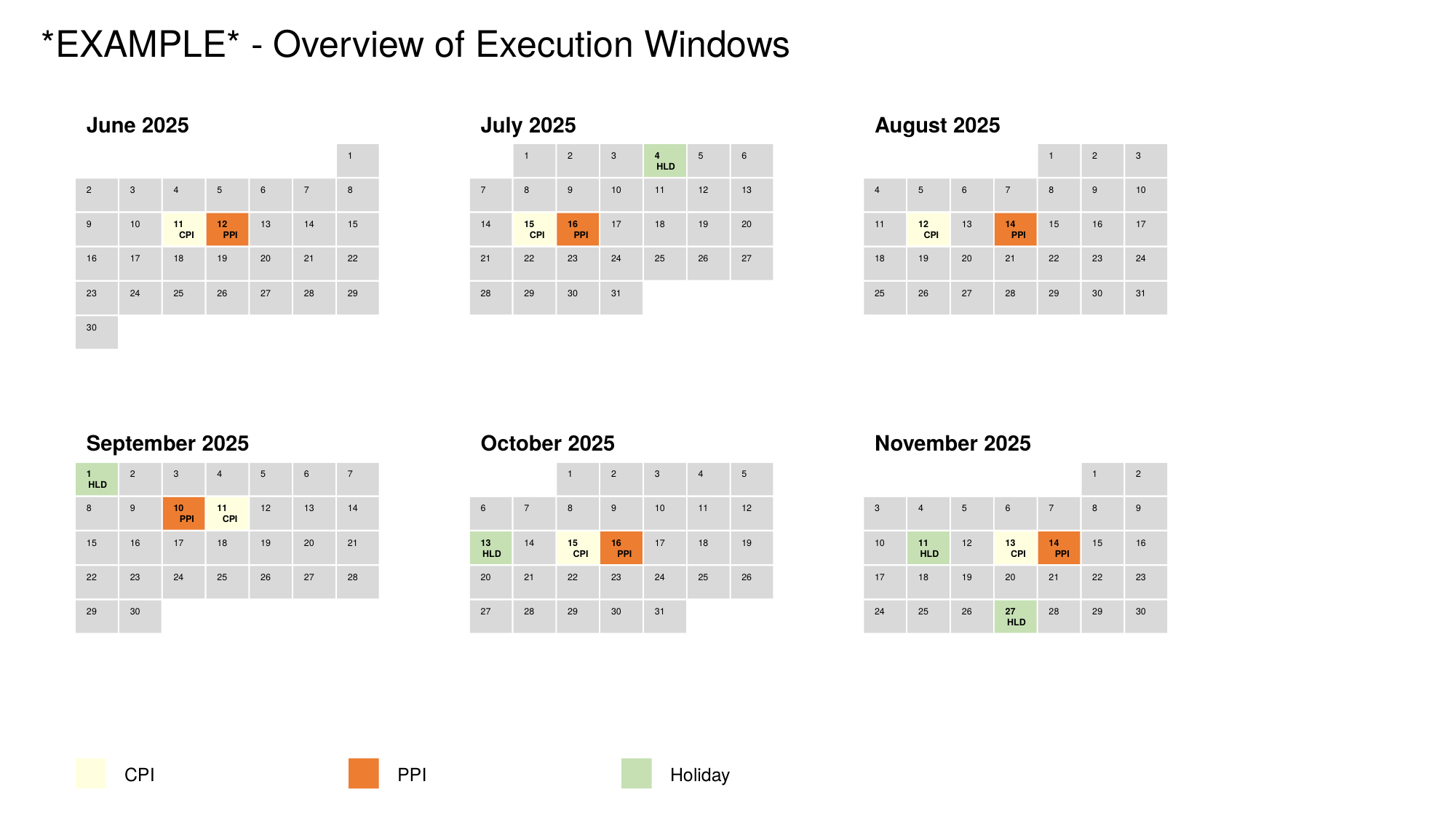

*EXAMPLE* - Overview of Execution Windows
June 2025
July 2025
August 2025
1

1

2

3

4
HLD
5

6

1

2

3

2

3

4

5

6

7

8

7

8

9

10

11

12

13

4

5

6

7

8

9

10

9

10

11
CPI
12
PPI
13

14

15

14

15
CPI
16
PPI
17

18

19

20

11

12
CPI
13

14
PPI
15

16

17

16

17

18

19

20

21

22

21

22

23

24

25

26

27

18

19

20

21

22

23

24

23

24

25

26

27

28

29

28

29

30

31

25

26

27

28

29

30

31

30

September 2025
October 2025
November 2025
1
HLD
2

3

4

5

6

7

1

2

3

4

5

1

2

8

9

10
PPI
11
CPI
12

13

14

6

7

8

9

10

11

12

3

4

5

6

7

8

9

15

16

17

18

19

20

21

13
HLD
14

15
CPI
16
PPI
17

18

19

10

11
HLD
12

13
CPI
14
PPI
15

16

22

23

24

25

26

27

28

20

21

22

23

24

25

26

17

18

19

20

21

22

23

29

30

27

28

29

30

31

24

25

26

27
HLD
28

29

30

CPI

PPI

Holiday